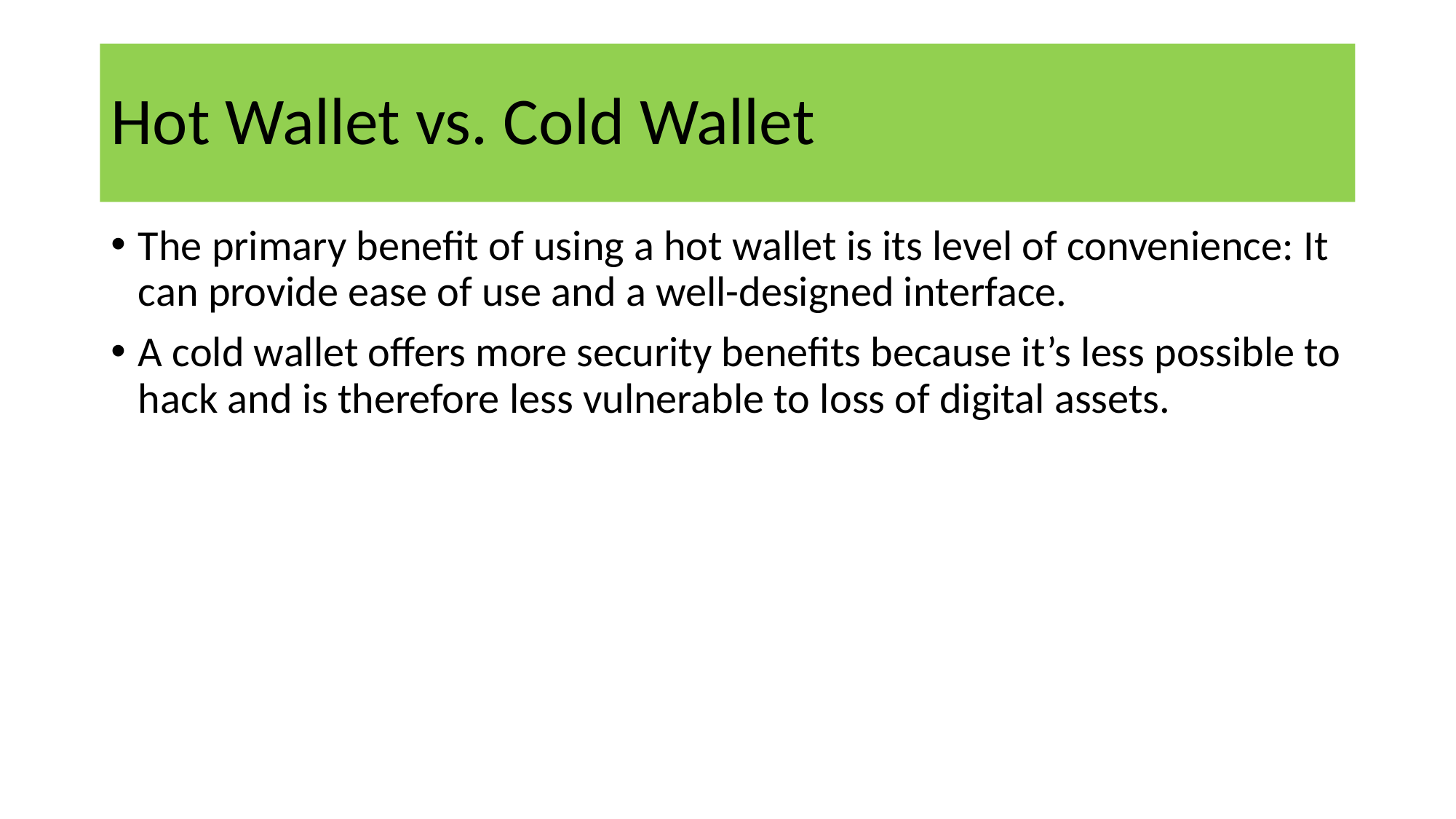

# Hot Wallet vs. Cold Wallet
The primary benefit of using a hot wallet is its level of convenience: It can provide ease of use and a well-designed interface.
A cold wallet offers more security benefits because it’s less possible to hack and is therefore less vulnerable to loss of digital assets.